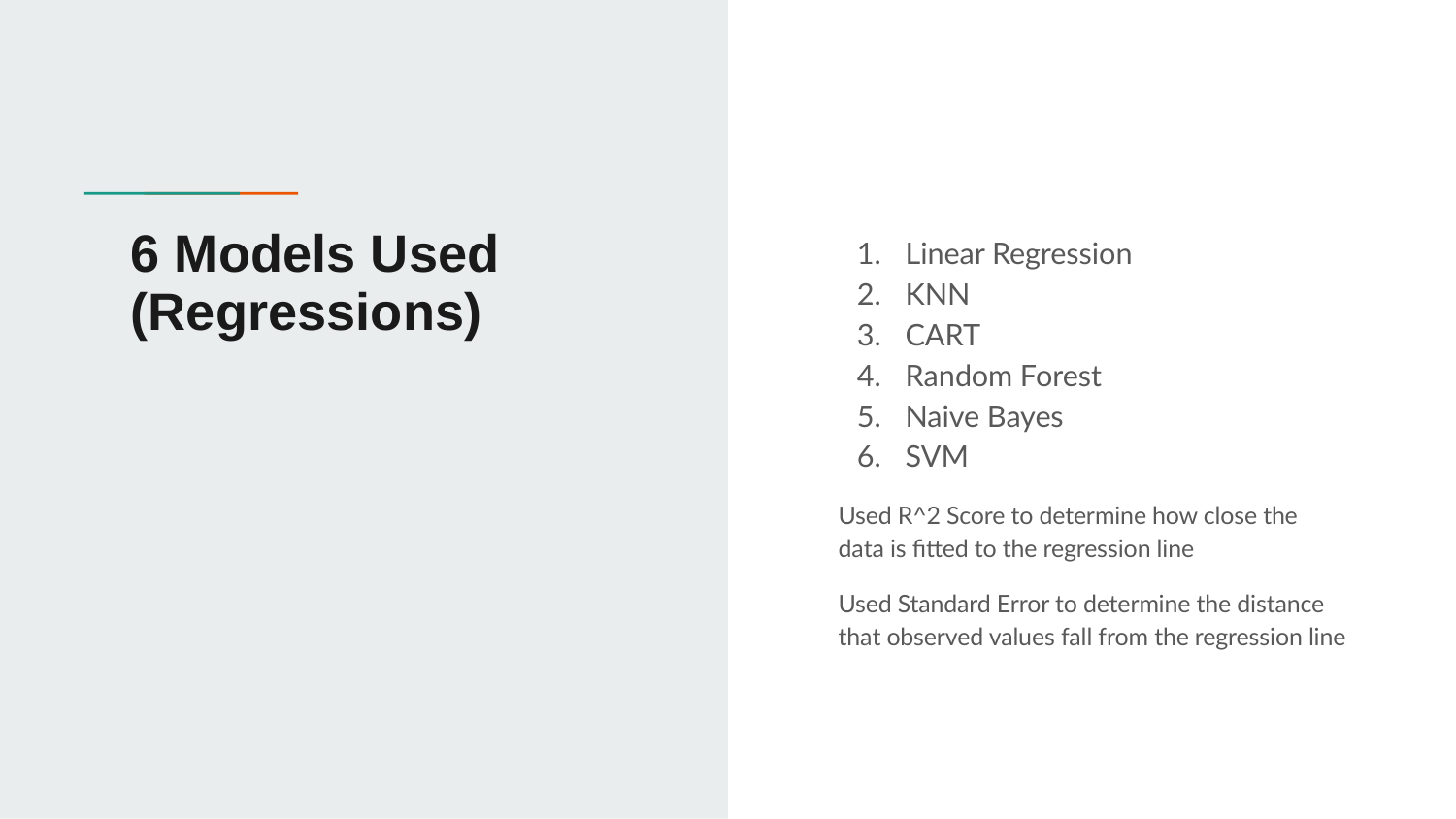

# 6 Models Used
(Regressions)
Linear Regression
KNN
CART
Random Forest
Naive Bayes
SVM
Used R^2 Score to determine how close the data is fitted to the regression line
Used Standard Error to determine the distance that observed values fall from the regression line